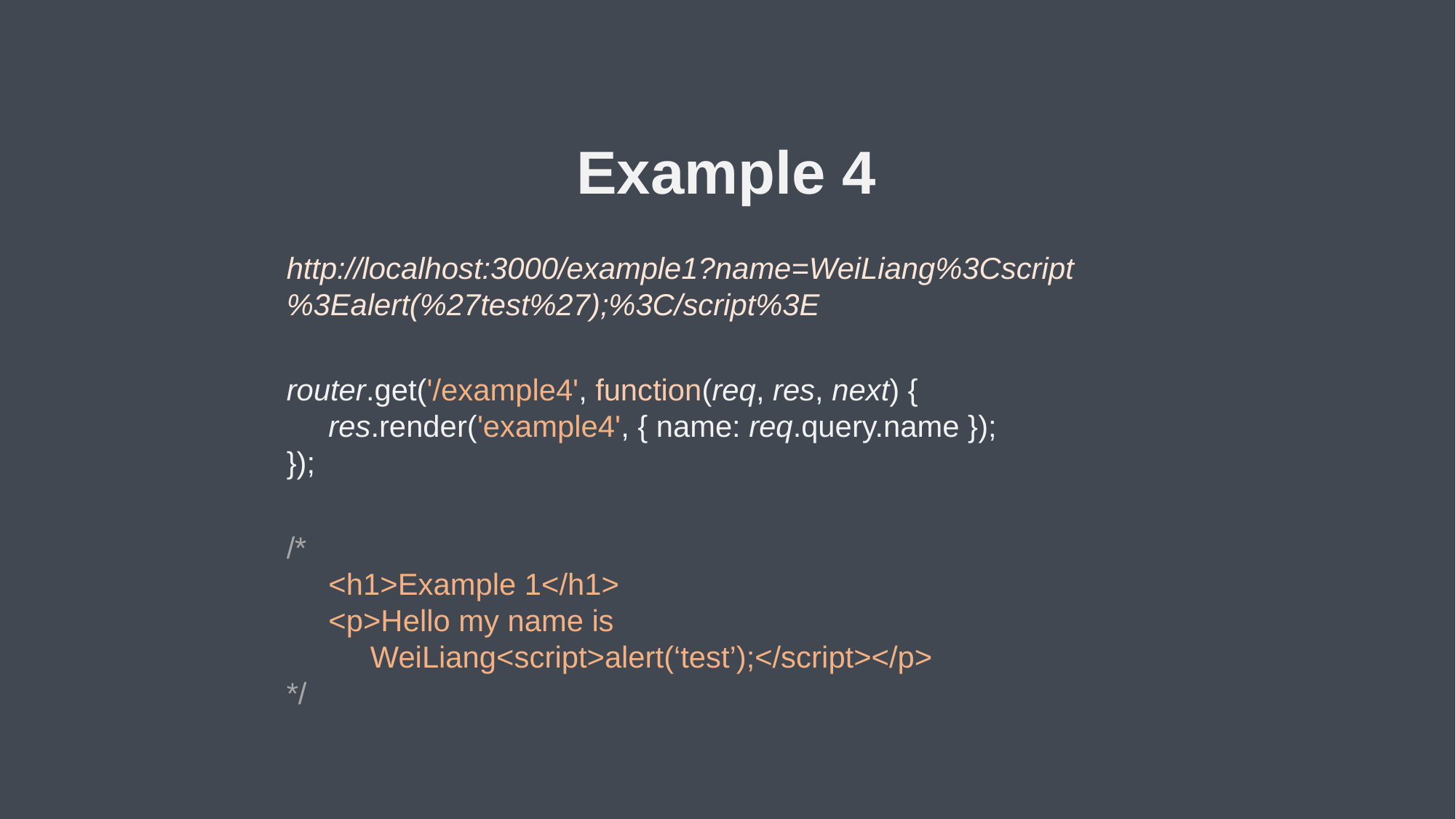

Example 4
http://localhost:3000/example1?name=WeiLiang%3Cscript%3Ealert(%27test%27);%3C/script%3E
router.get('/example4', function(req, res, next) {
     res.render('example4', { name: req.query.name });
});
/*
     <h1>Example 1</h1>
     <p>Hello my name is
          WeiLiang<script>alert(‘test’);</script></p>
*/